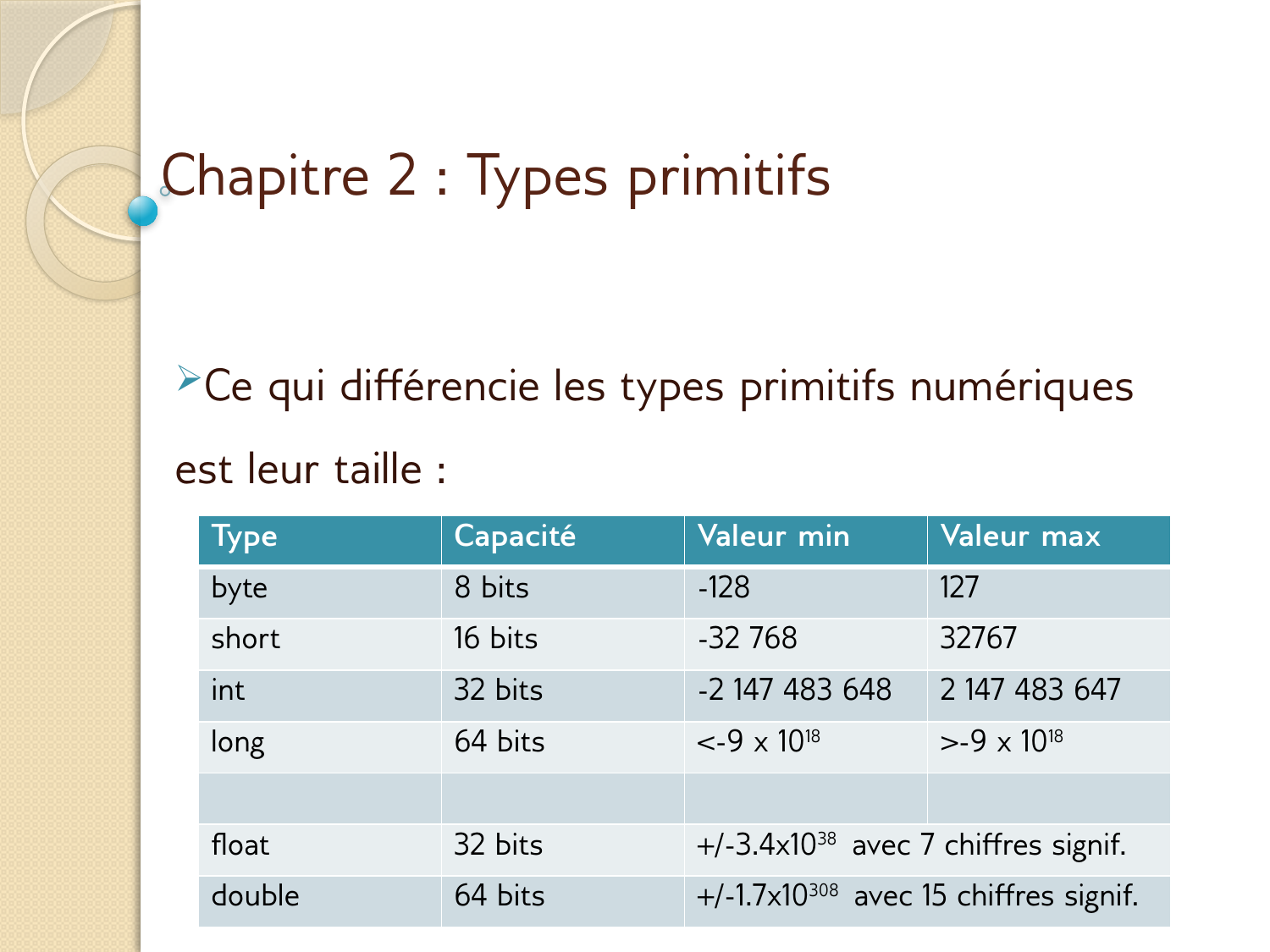

# Chapitre 2 : Types primitifs
Ce qui différencie les types primitifs numériques est leur taille :
| Type | Capacité | Valeur min | Valeur max |
| --- | --- | --- | --- |
| byte | 8 bits | -128 | 127 |
| short | 16 bits | -32 768 | 32767 |
| int | 32 bits | -2 147 483 648 | 2 147 483 647 |
| long | 64 bits | <-9 x 1018 | >-9 x 1018 |
|  |  |  |  |
| float | 32 bits | +/-3.4x1038 avec 7 chiffres signif. |  |
| double | 64 bits | +/-1.7x10308 avec 15 chiffres signif. |  |